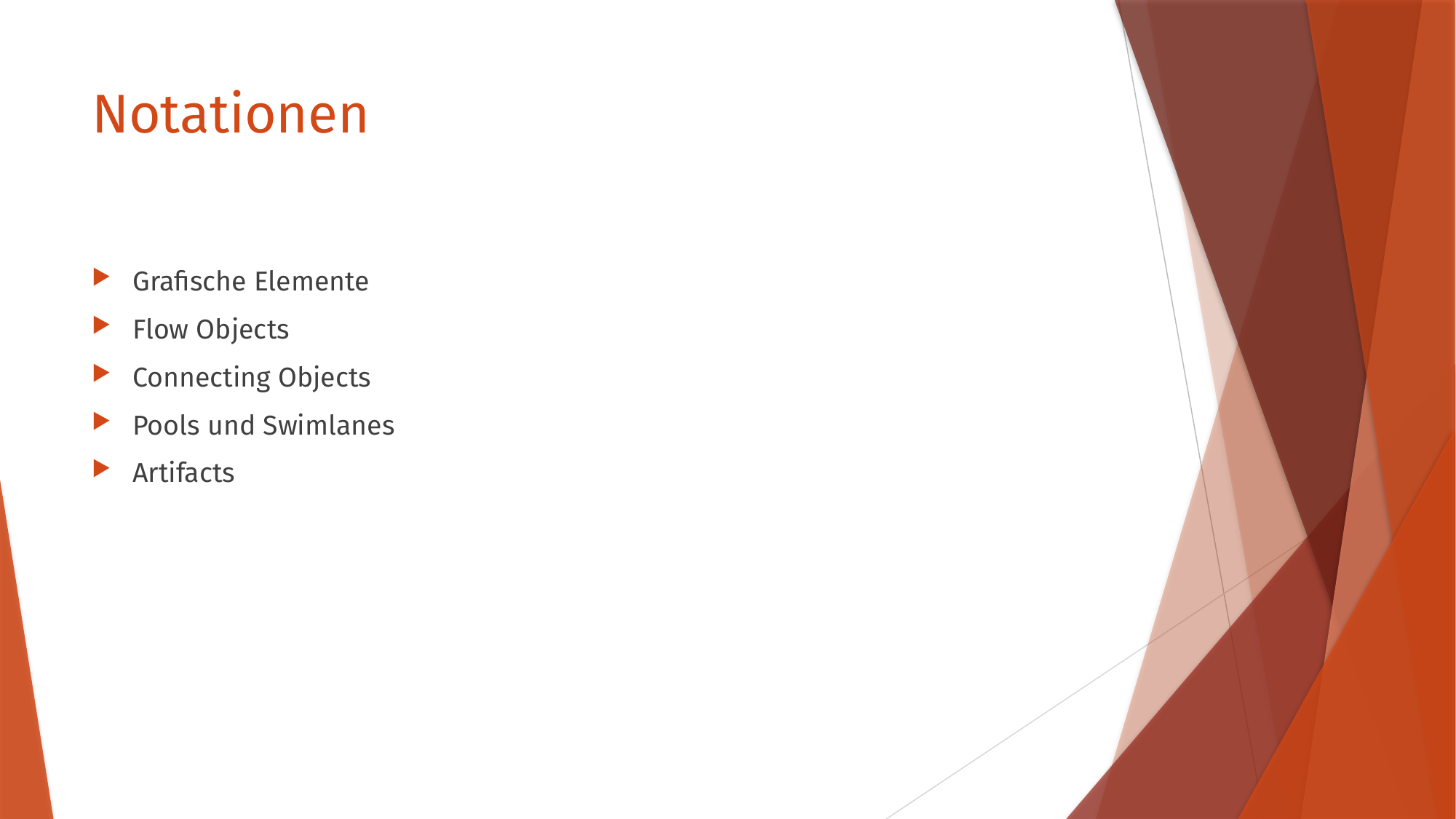

# Notationen
Grafische Elemente
Flow Objects
Connecting Objects
Pools und Swimlanes
Artifacts